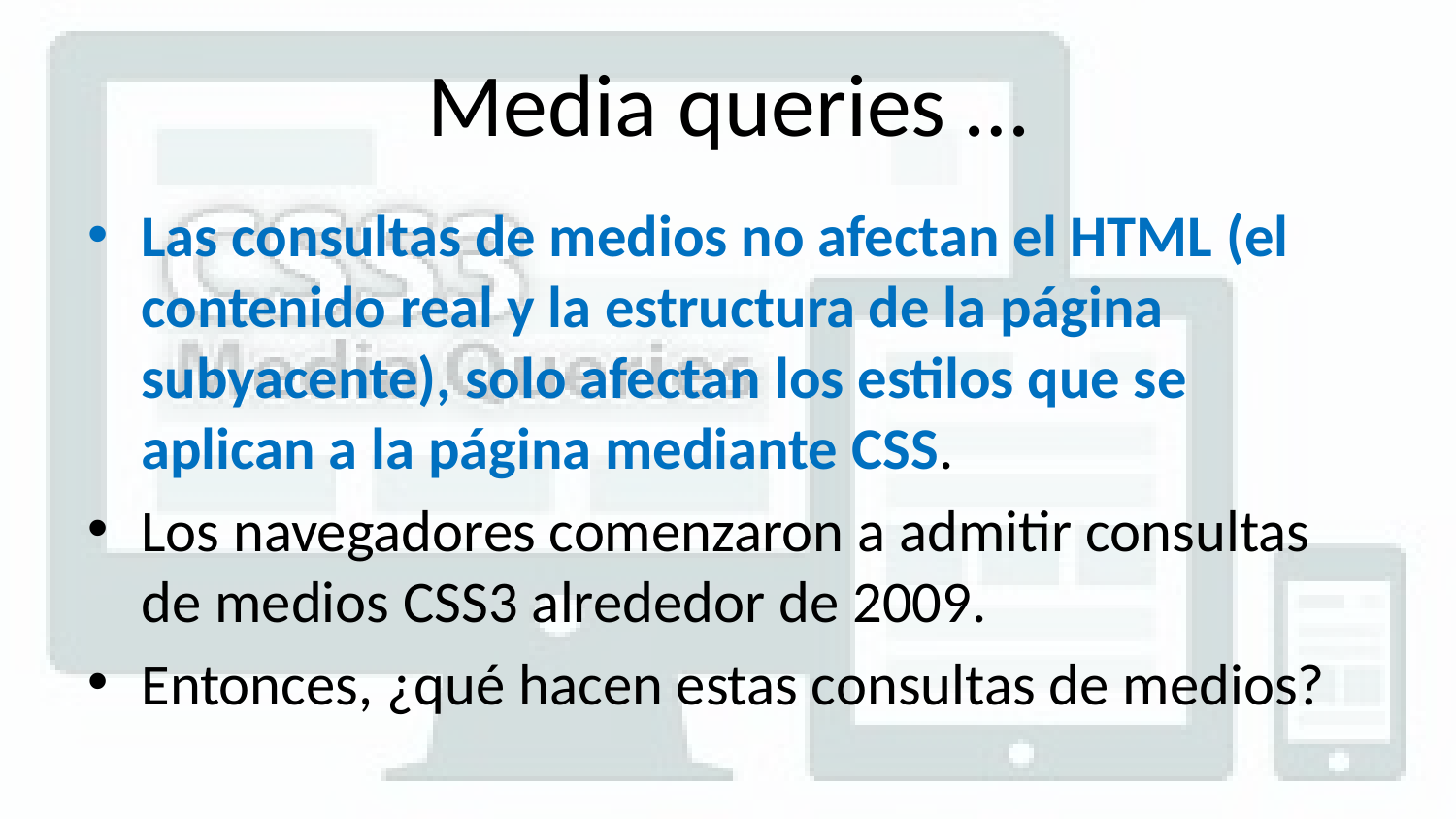

# Media queries …
Las consultas de medios no afectan el HTML (el contenido real y la estructura de la página subyacente), solo afectan los estilos que se aplican a la página mediante CSS.
Los navegadores comenzaron a admitir consultas de medios CSS3 alrededor de 2009.
Entonces, ¿qué hacen estas consultas de medios?